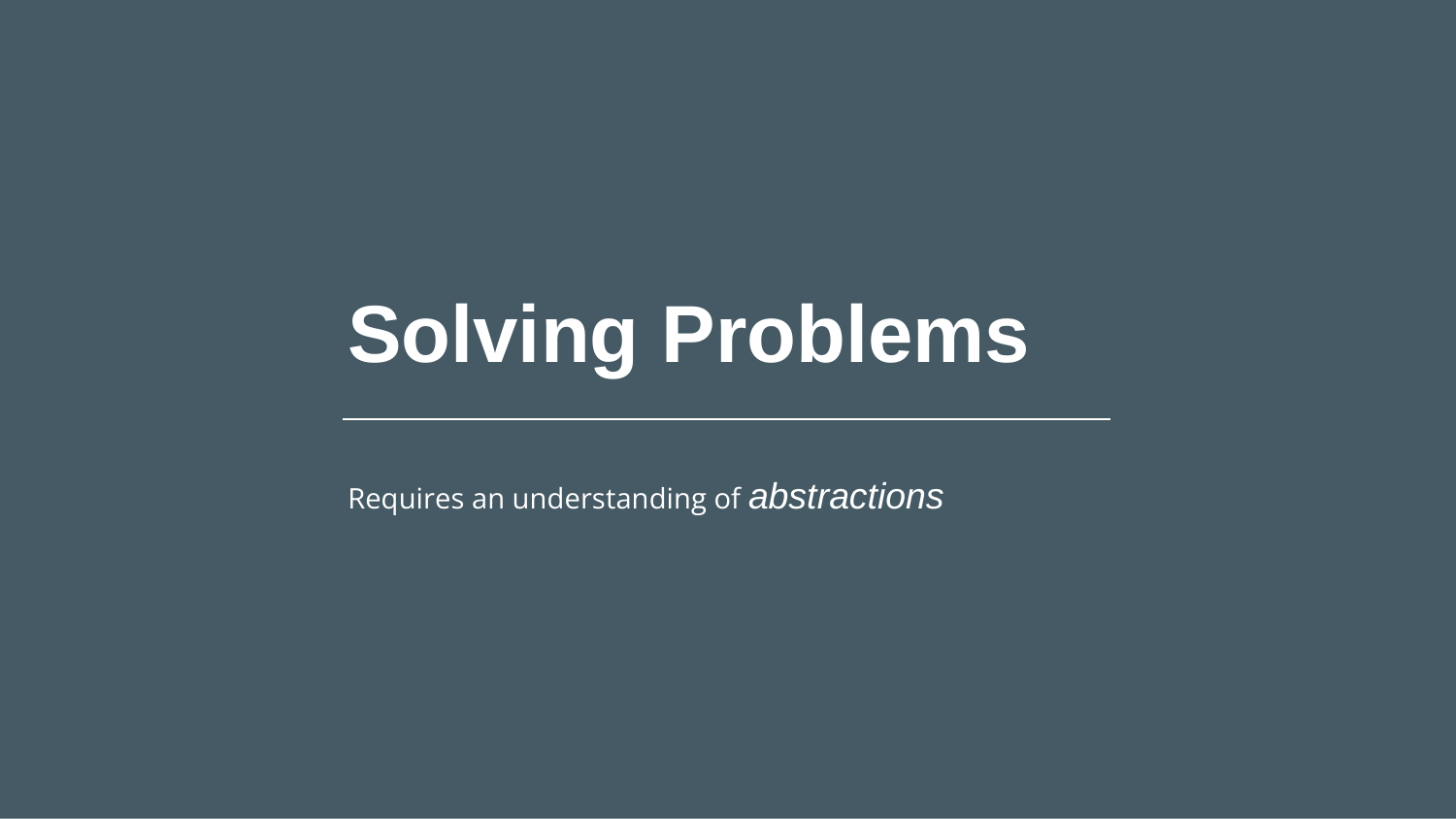

# Solving Problems
Requires an understanding of abstractions